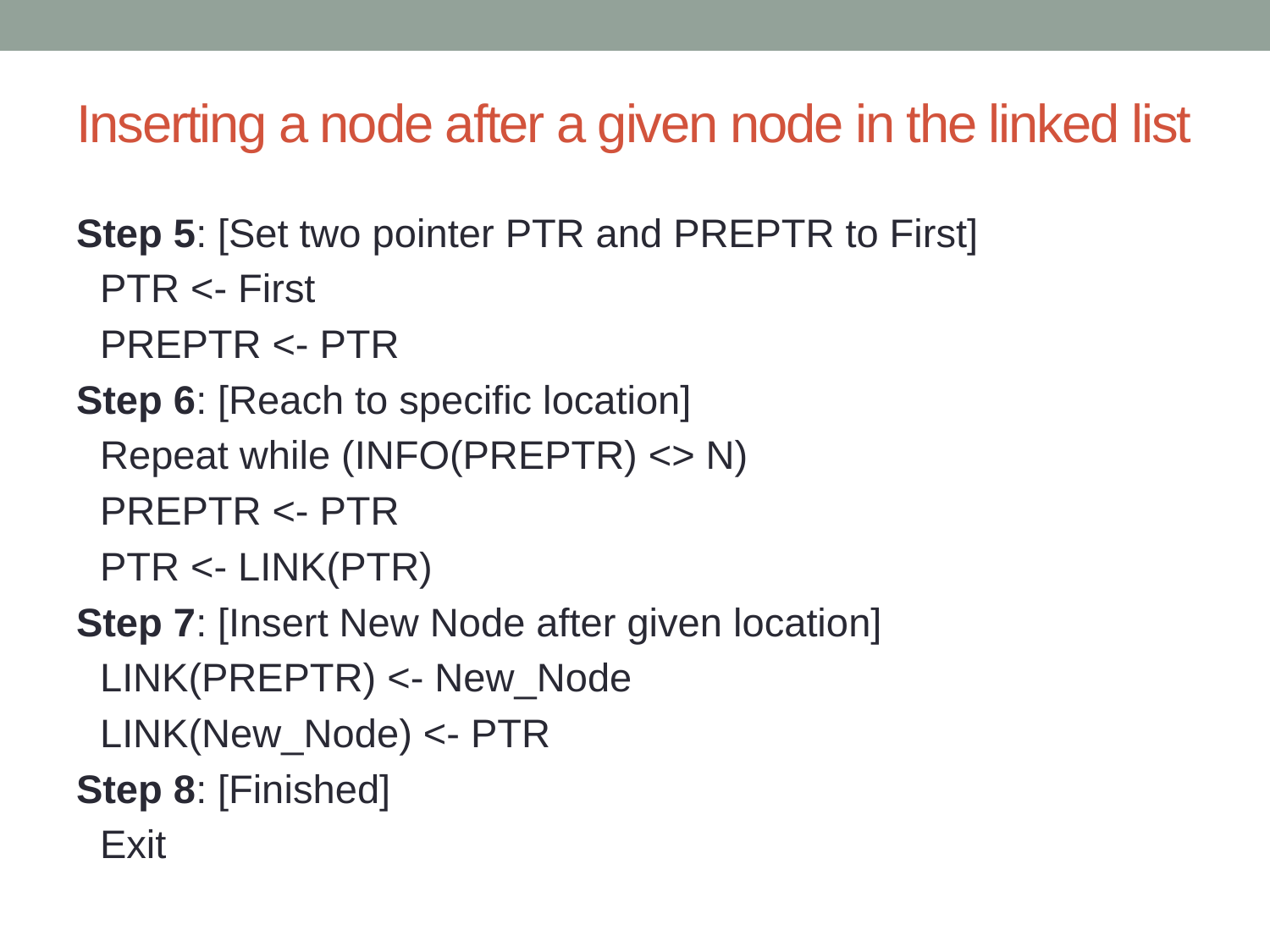

# Inserting a node after a given node in the linked list
Step 5: [Set two pointer PTR and PREPTR to First]
		PTR <- First
		PREPTR <- PTR
Step 6: [Reach to specific location]
		Repeat while (INFO(PREPTR) <> N)
			PREPTR <- PTR
			PTR <- LINK(PTR)
Step 7: [Insert New Node after given location]
		LINK(PREPTR) <- New_Node
		LINK(New_Node) <- PTR
Step 8: [Finished]
		Exit